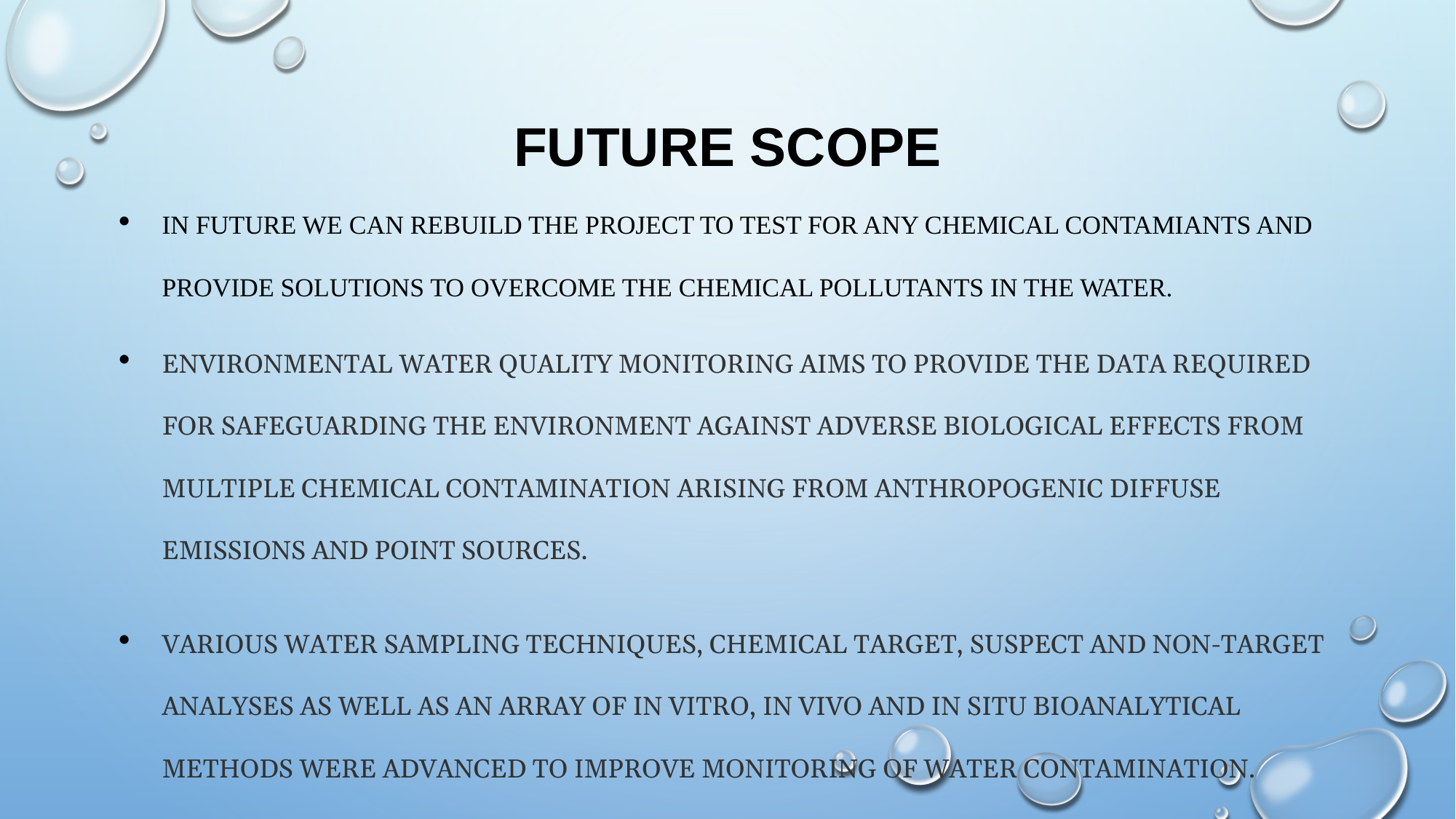

# FUTURE SCOPE
In future we can rebuild the project to test for any chemical contamiants and provide solutions to overcome the chemical pollutants in the water.
Environmental water quality monitoring aims to provide the data required for safeguarding the environment against adverse biological effects from multiple chemical contamination arising from anthropogenic diffuse emissions and point sources.
Various water sampling techniques, chemical target, suspect and non-target analyses as well as an array of in vitro, in vivo and in situ bioanalytical methods were advanced to improve monitoring of water contamination.